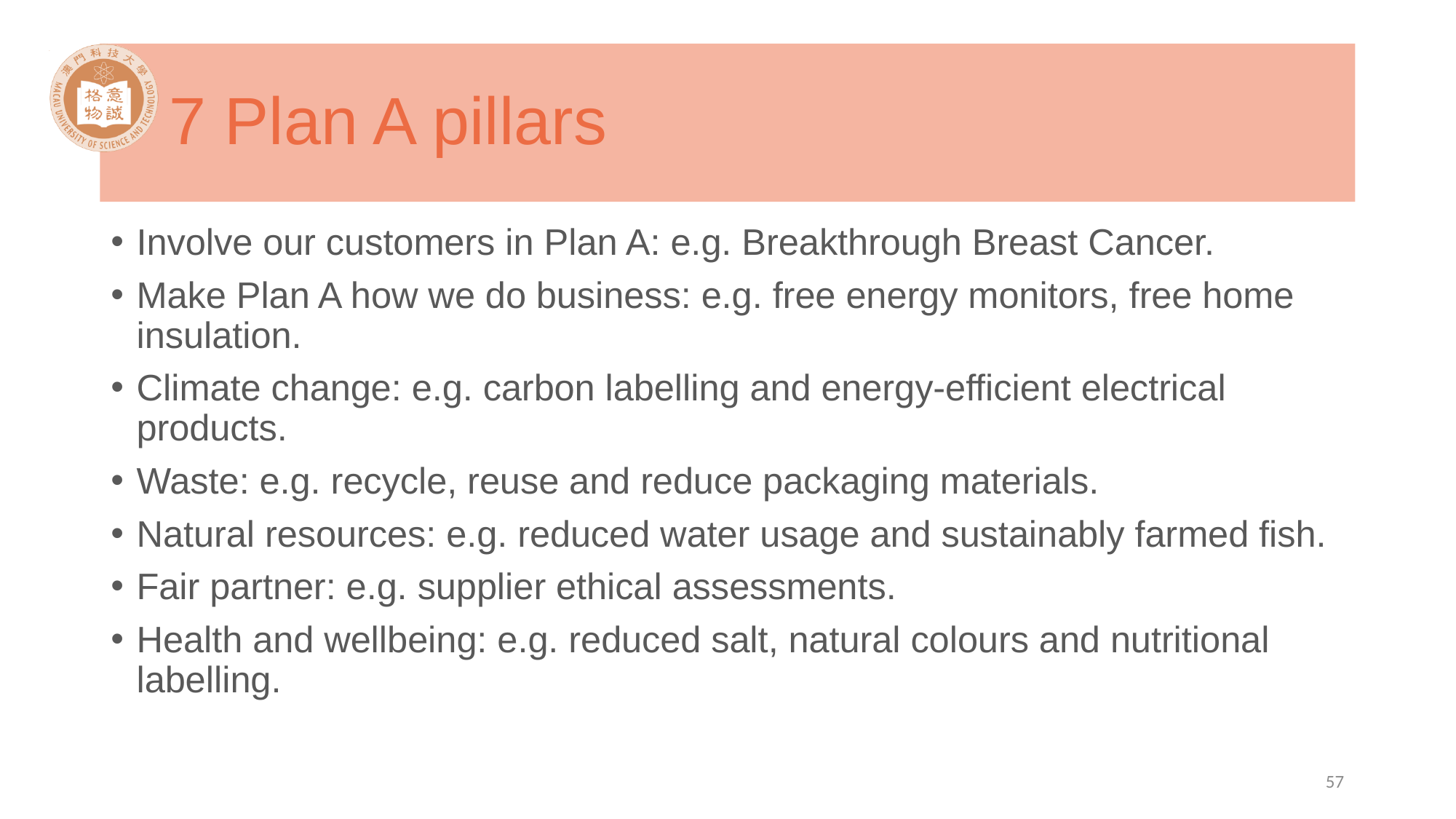

# 7 Plan A pillars
Involve our customers in Plan A: e.g. Breakthrough Breast Cancer.
Make Plan A how we do business: e.g. free energy monitors, free home insulation.
Climate change: e.g. carbon labelling and energy-efficient electrical products.
Waste: e.g. recycle, reuse and reduce packaging materials.
Natural resources: e.g. reduced water usage and sustainably farmed fish.
Fair partner: e.g. supplier ethical assessments.
Health and wellbeing: e.g. reduced salt, natural colours and nutritional labelling.

57